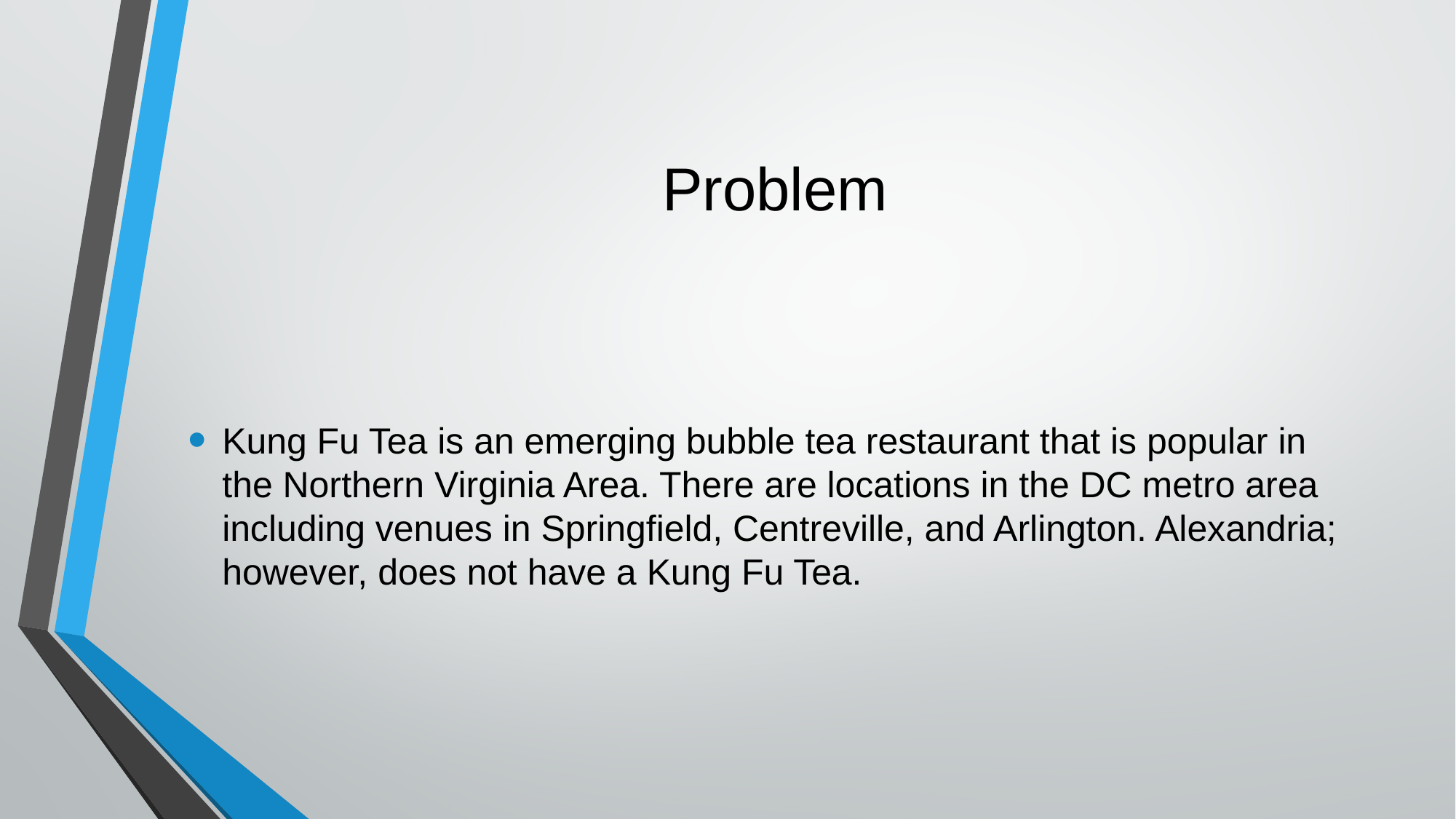

# Problem
Kung Fu Tea is an emerging bubble tea restaurant that is popular in the Northern Virginia Area. There are locations in the DC metro area including venues in Springfield, Centreville, and Arlington. Alexandria; however, does not have a Kung Fu Tea.